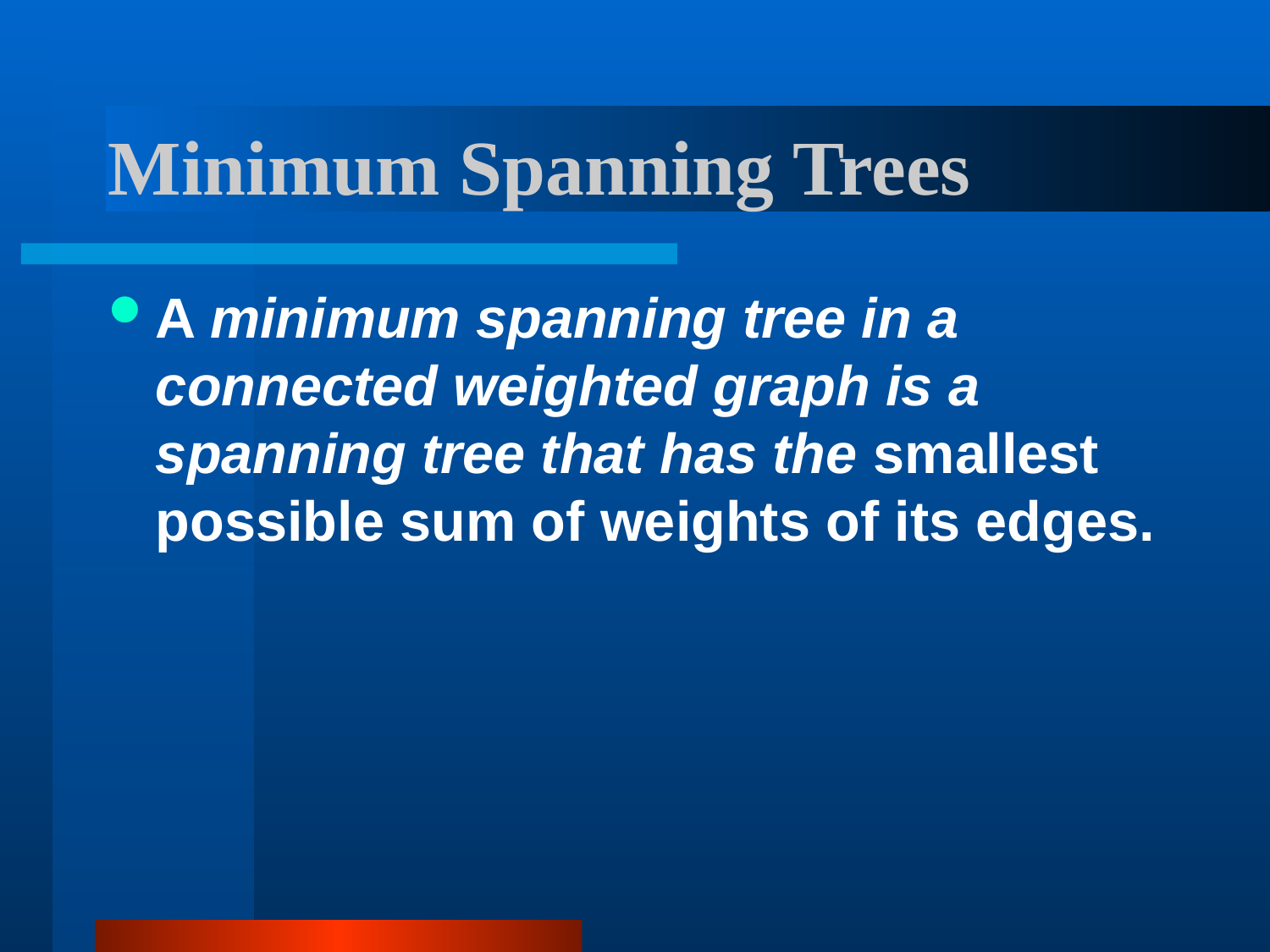

# Minimum Spanning Trees
A minimum spanning tree in a connected weighted graph is a spanning tree that has the smallest possible sum of weights of its edges.